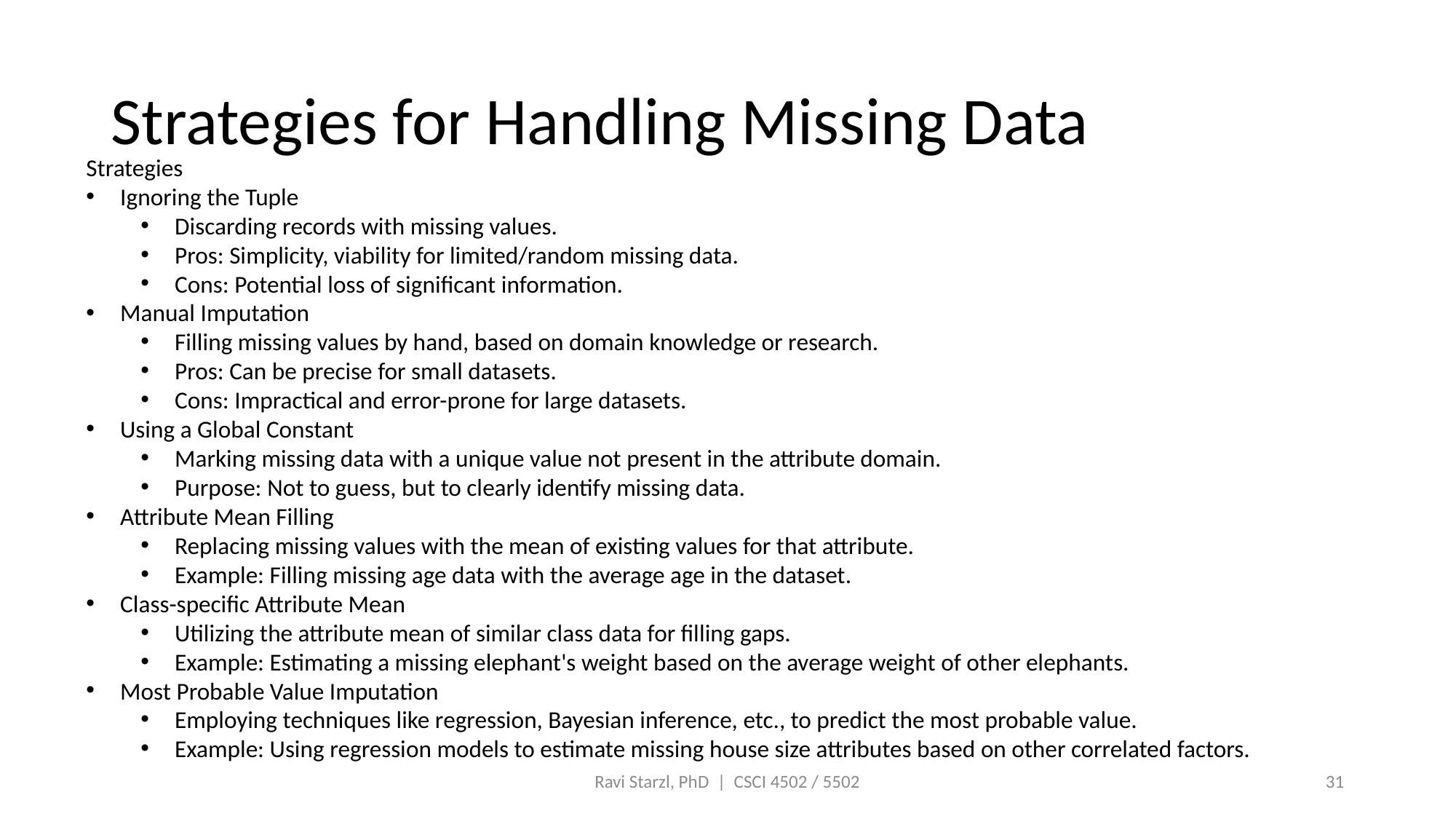

# Strategies for Handling Missing Data
Strategies
Ignoring the Tuple
Discarding records with missing values.
Pros: Simplicity, viability for limited/random missing data.
Cons: Potential loss of significant information.
Manual Imputation
Filling missing values by hand, based on domain knowledge or research.
Pros: Can be precise for small datasets.
Cons: Impractical and error-prone for large datasets.
Using a Global Constant
Marking missing data with a unique value not present in the attribute domain.
Purpose: Not to guess, but to clearly identify missing data.
Attribute Mean Filling
Replacing missing values with the mean of existing values for that attribute.
Example: Filling missing age data with the average age in the dataset.
Class-specific Attribute Mean
Utilizing the attribute mean of similar class data for filling gaps.
Example: Estimating a missing elephant's weight based on the average weight of other elephants.
Most Probable Value Imputation
Employing techniques like regression, Bayesian inference, etc., to predict the most probable value.
Example: Using regression models to estimate missing house size attributes based on other correlated factors.
Ravi Starzl, PhD  |  CSCI 4502 / 5502
31